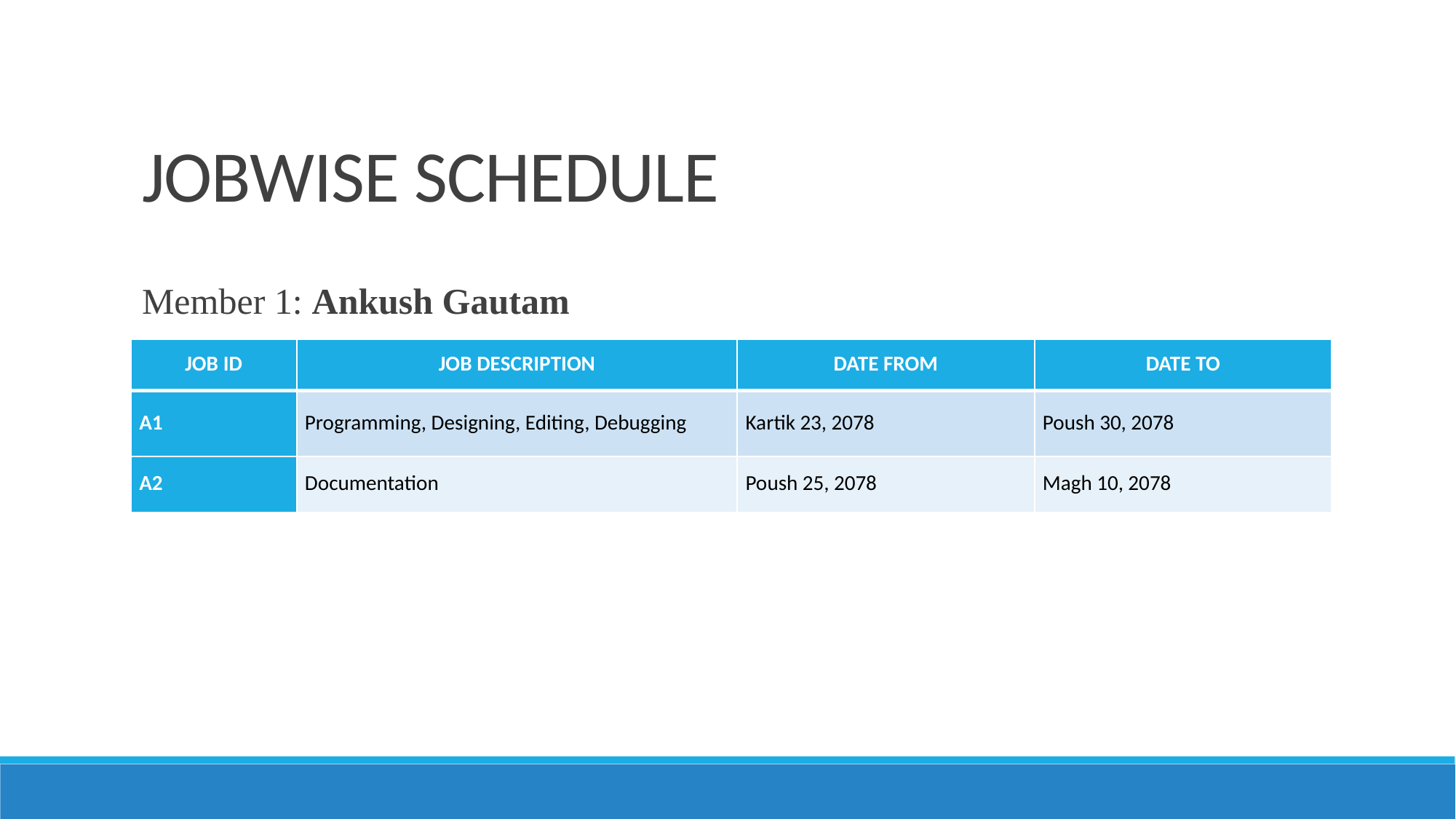

JOBWISE SCHEDULE

Member 1: Ankush Gautam

| JOB ID | JOB DESCRIPTION | DATE FROM | DATE TO |
| --- | --- | --- | --- |
| A1 | Programming, Designing, Editing, Debugging | Kartik 23, 2078 | Poush 30, 2078 |
| A2 | Documentation | Poush 25, 2078 | Magh 10, 2078 |